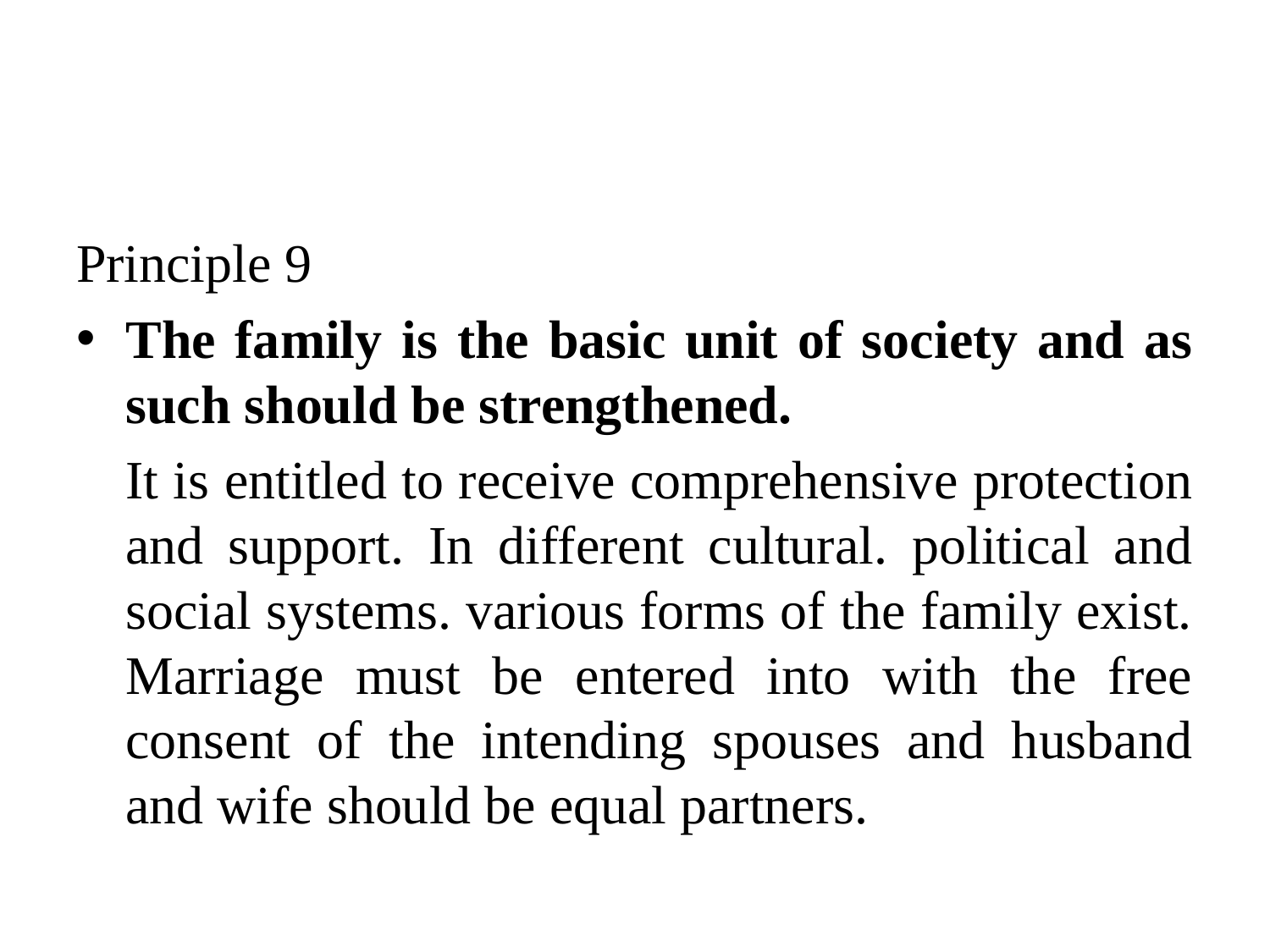

#
Principle 9
The family is the basic unit of society and as such should be strengthened.
	It is entitled to receive comprehensive protection and support. In different cultural. political and social systems. various forms of the family exist. Marriage must be entered into with the free consent of the intending spouses and husband and wife should be equal partners.